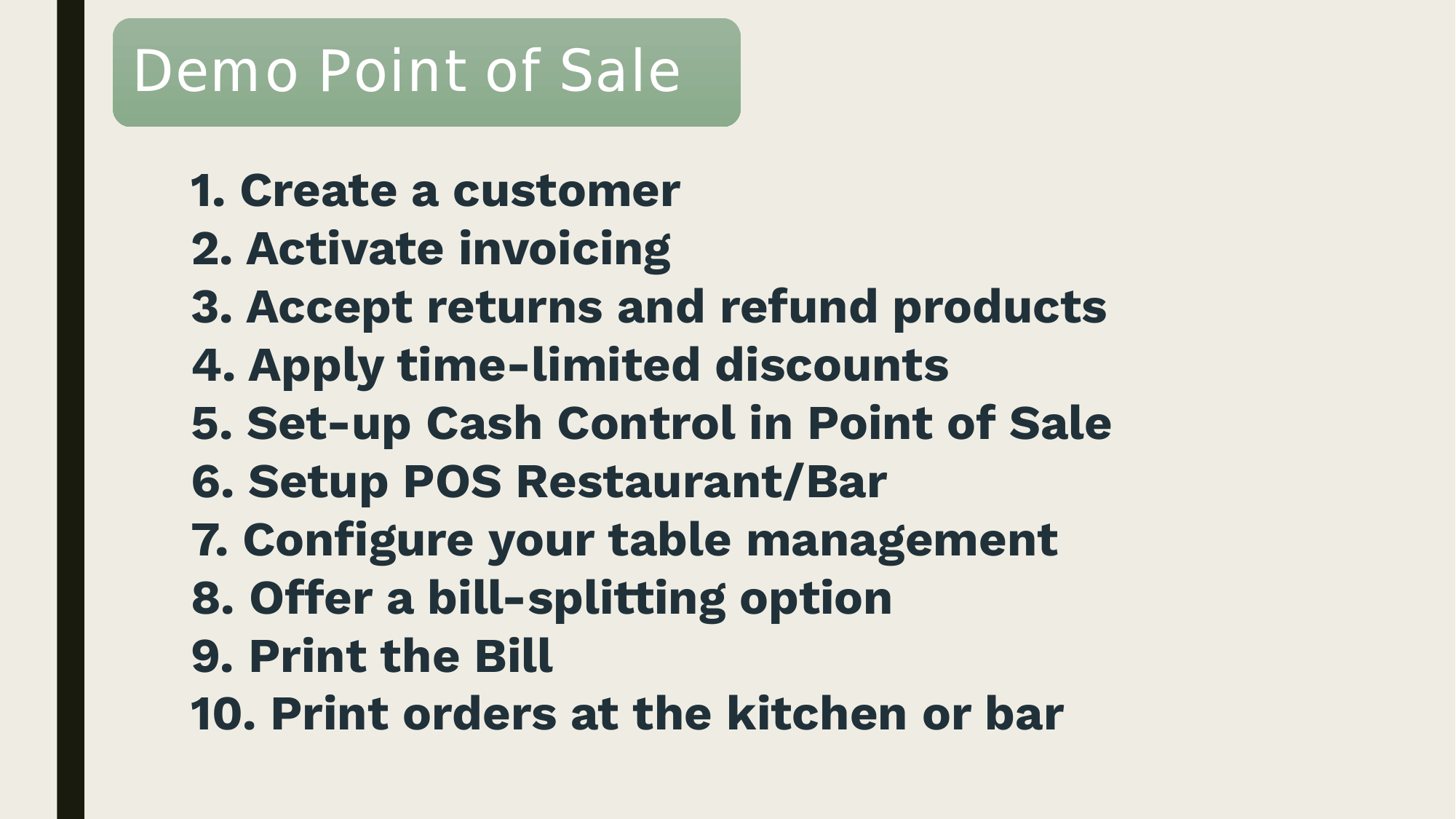

Demo Point of Sale
1. Create a customer
2. Activate invoicing
3. Accept returns and refund products
4. Apply time-limited discounts
5. Set-up Cash Control in Point of Sale
6. Setup POS Restaurant/Bar
7. Configure your table management
8. Offer a bill-splitting option
9. Print the Bill
10. Print orders at the kitchen or bar